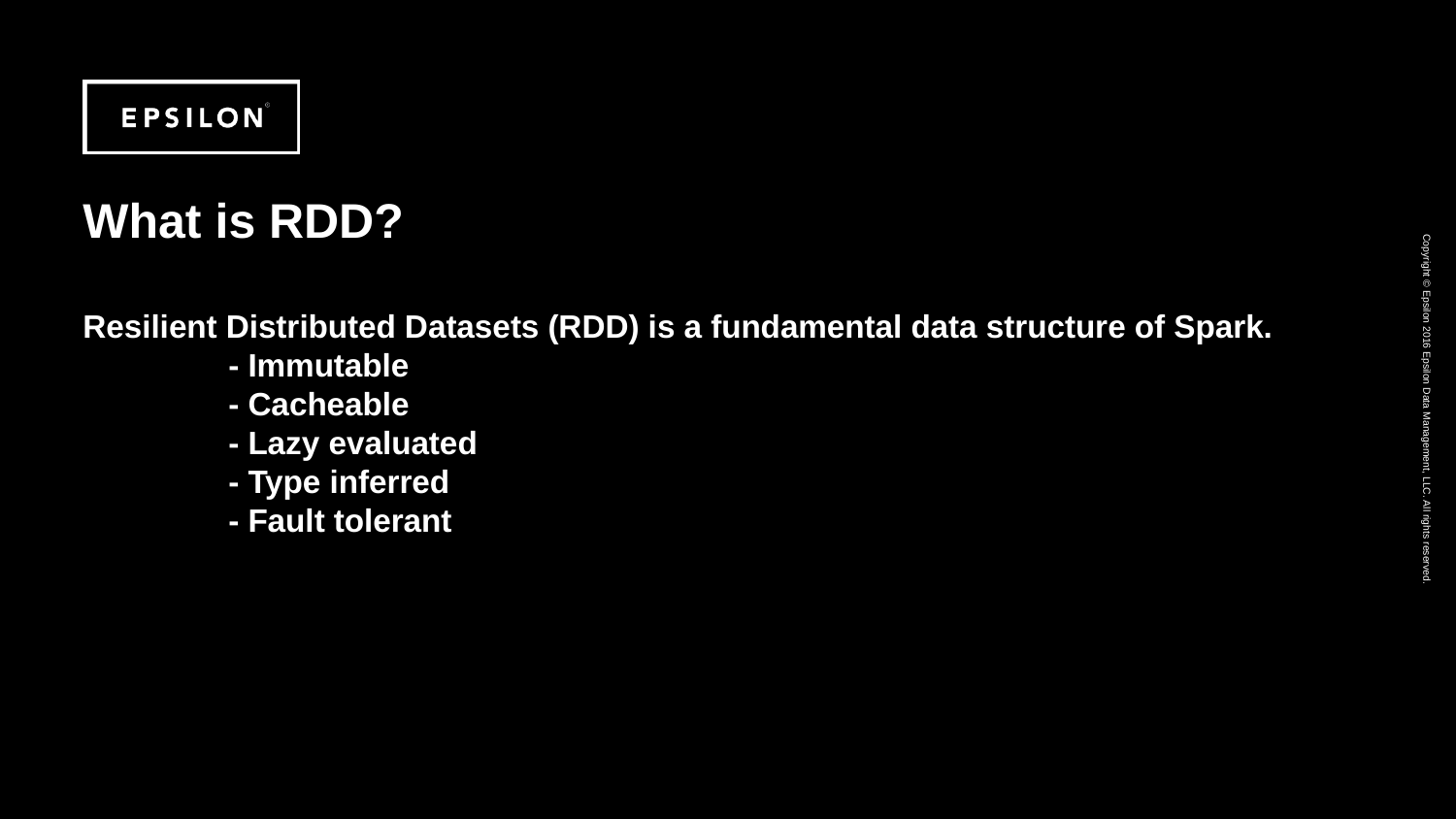

# What is RDD? Resilient Distributed Datasets (RDD) is a fundamental data structure of Spark. - Immutable - Cacheable - Lazy evaluated - Type inferred - Fault tolerant